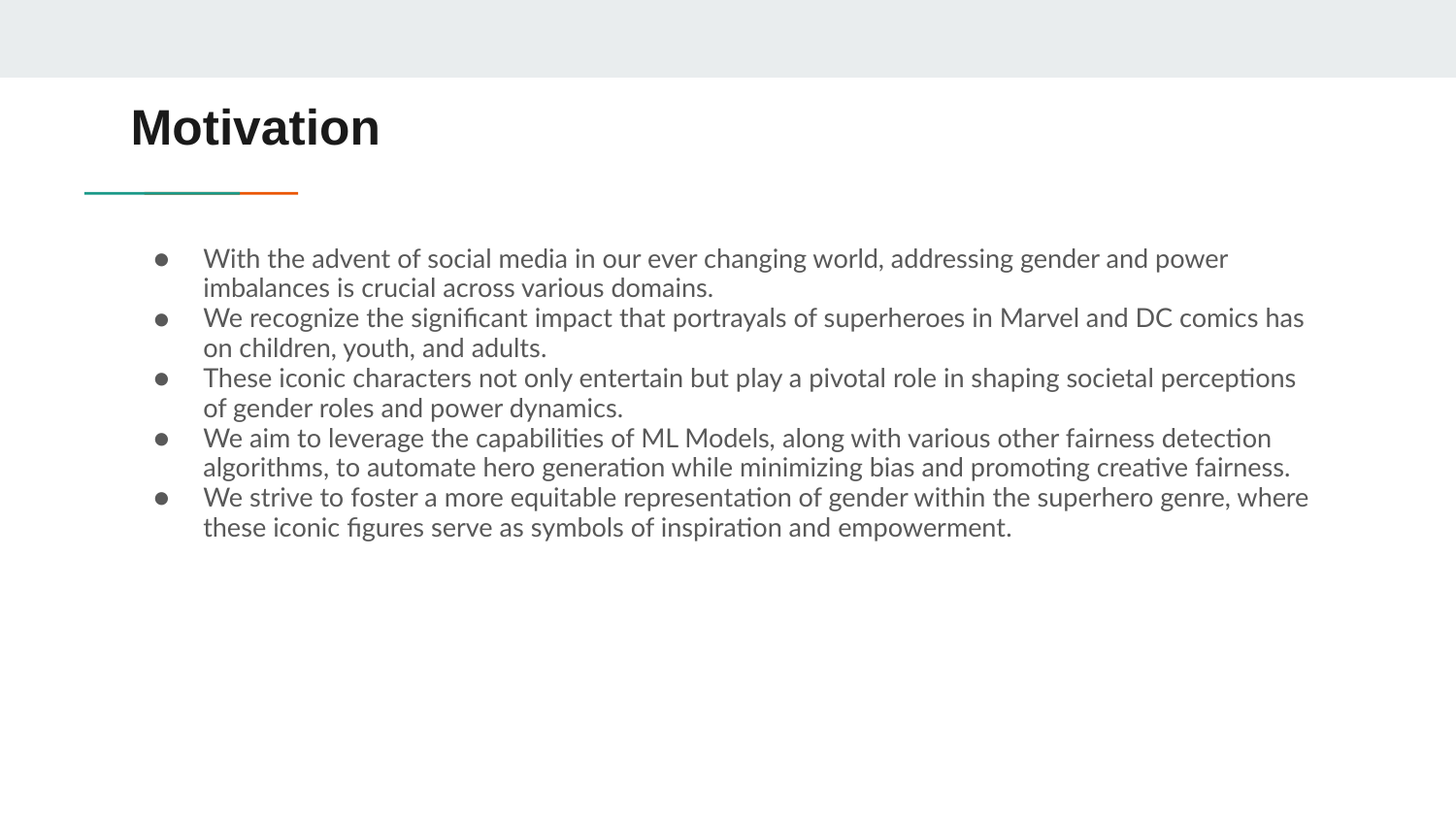

# Motivation
With the advent of social media in our ever changing world, addressing gender and power imbalances is crucial across various domains.
We recognize the significant impact that portrayals of superheroes in Marvel and DC comics has on children, youth, and adults.
These iconic characters not only entertain but play a pivotal role in shaping societal perceptions of gender roles and power dynamics.
We aim to leverage the capabilities of ML Models, along with various other fairness detection algorithms, to automate hero generation while minimizing bias and promoting creative fairness.
We strive to foster a more equitable representation of gender within the superhero genre, where these iconic figures serve as symbols of inspiration and empowerment.